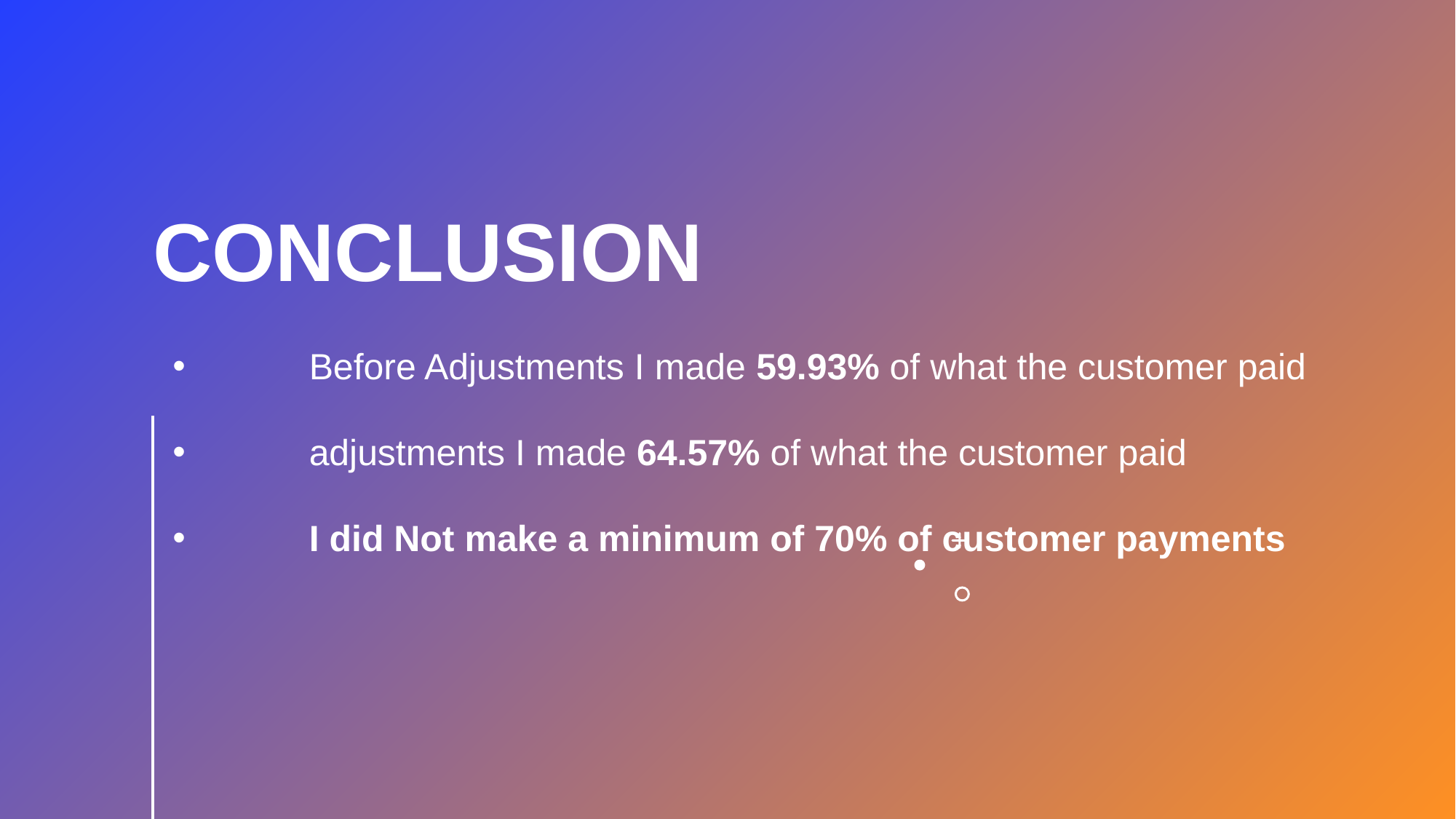

# Conclusion
Before Adjustments I made 59.93% of what the customer paid

adjustments I made 64.57% of what the customer paid

I did Not make a minimum of 70% of customer payments